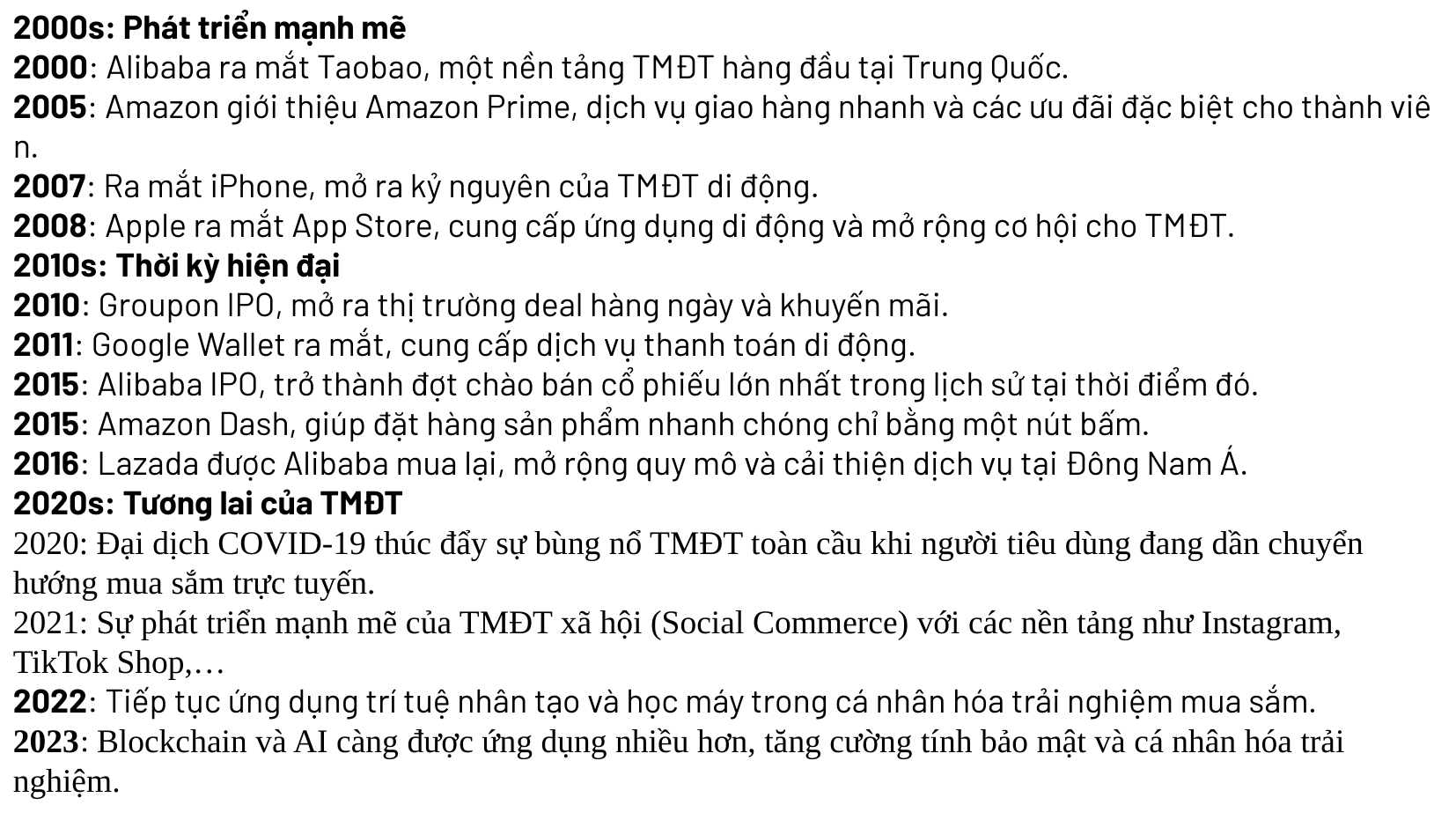

#
2000s: Phát triển mạnh mẽ
2000: Alibaba ra mắt Taobao, một nền tảng TMĐT hàng đầu tại Trung Quốc.
2005: Amazon giới thiệu Amazon Prime, dịch vụ giao hàng nhanh và các ưu đãi đặc biệt cho thành viên.
2007: Ra mắt iPhone, mở ra kỷ nguyên của TMĐT di động.
2008: Apple ra mắt App Store, cung cấp ứng dụng di động và mở rộng cơ hội cho TMĐT.
2010s: Thời kỳ hiện đại
2010: Groupon IPO, mở ra thị trường deal hàng ngày và khuyến mãi.
2011: Google Wallet ra mắt, cung cấp dịch vụ thanh toán di động.
2015: Alibaba IPO, trở thành đợt chào bán cổ phiếu lớn nhất trong lịch sử tại thời điểm đó.
2015: Amazon Dash, giúp đặt hàng sản phẩm nhanh chóng chỉ bằng một nút bấm.
2016: Lazada được Alibaba mua lại, mở rộng quy mô và cải thiện dịch vụ tại Đông Nam Á.
2020s: Tương lai của TMĐT
2020: Đại dịch COVID-19 thúc đẩy sự bùng nổ TMĐT toàn cầu khi người tiêu dùng đang dần chuyển hướng mua sắm trực tuyến.
2021: Sự phát triển mạnh mẽ của TMĐT xã hội (Social Commerce) với các nền tảng như Instagram, TikTok Shop,…
2022: Tiếp tục ứng dụng trí tuệ nhân tạo và học máy trong cá nhân hóa trải nghiệm mua sắm.
2023: Blockchain và AI càng được ứng dụng nhiều hơn, tăng cường tính bảo mật và cá nhân hóa trải nghiệm.